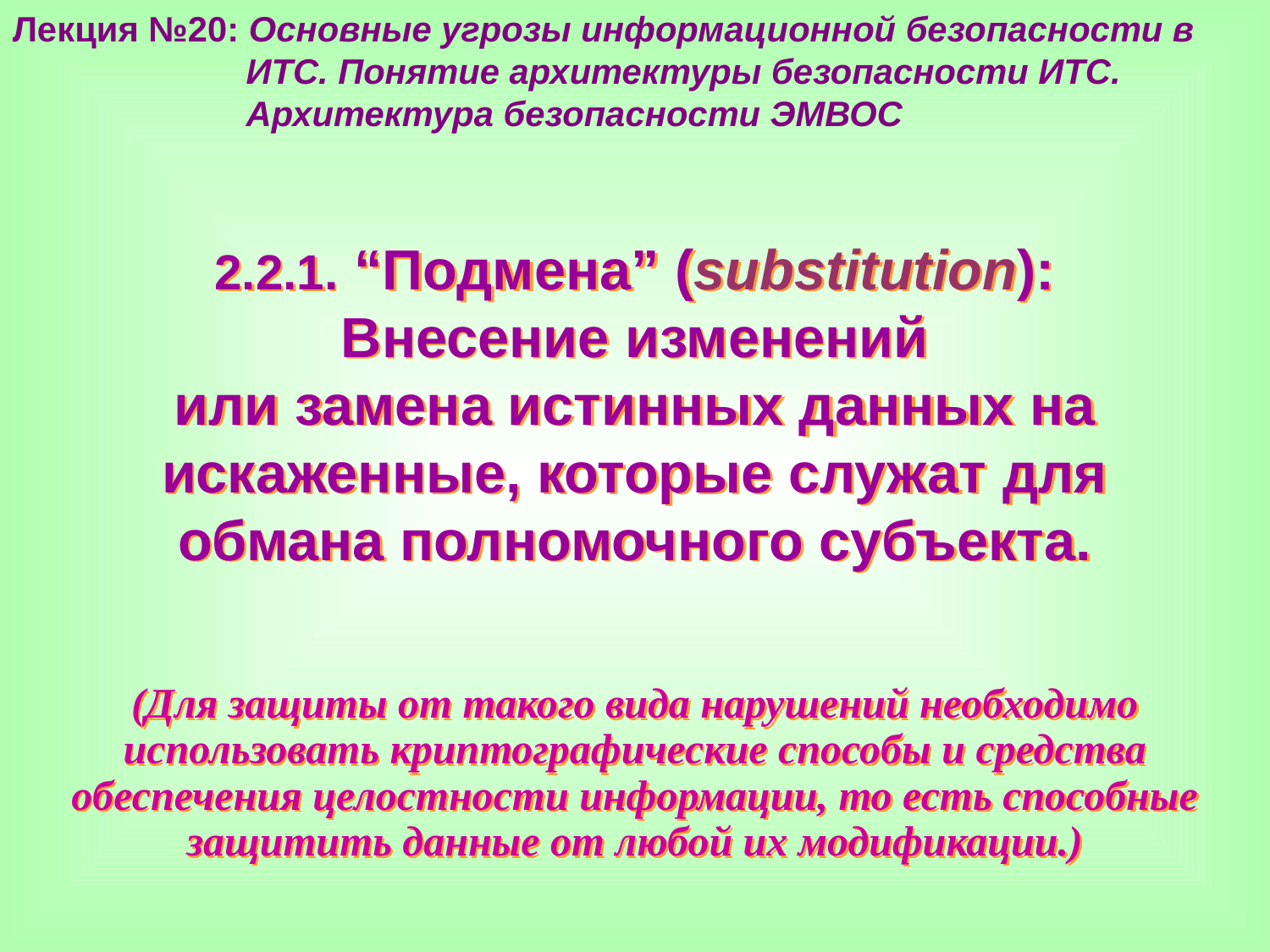

Лекция №20: Основные угрозы информационной безопасности в
                        ИТС. Понятие архитектуры безопасности ИТС.
                        Архитектура безопасности ЭМВОС
2.2.1. “Подмена” (substitution):
Внесение изменений
или замена истинных данных на
искаженные, которые служат для
обмана полномочного субъекта.
(Для защиты от такого вида нарушений необходимо использовать криптографические способы и средства обеспечения целостности информации, то есть способные защитить данные от любой их модификации.)